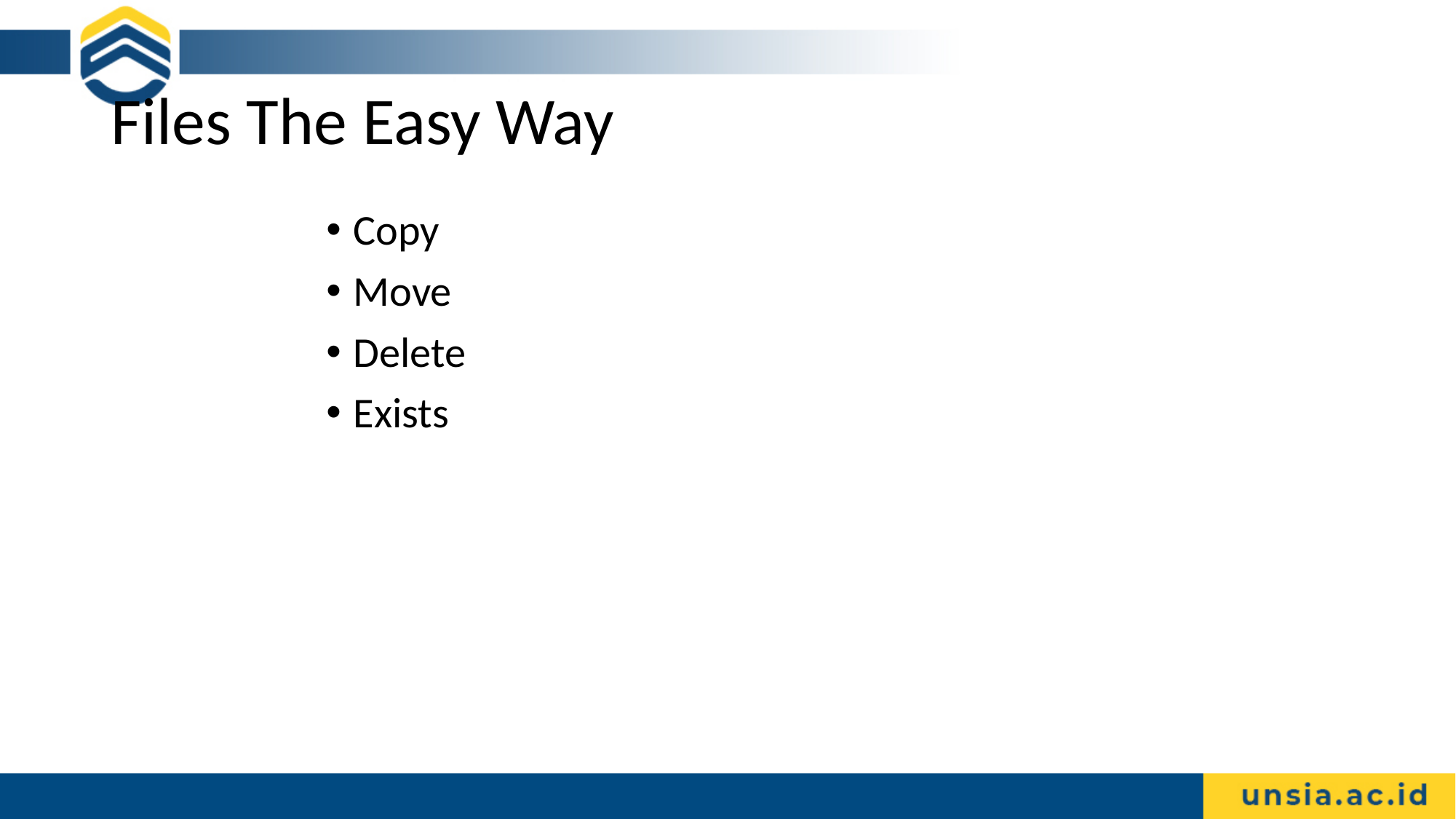

# Files The Easy Way
Copy
Move
Delete
Exists